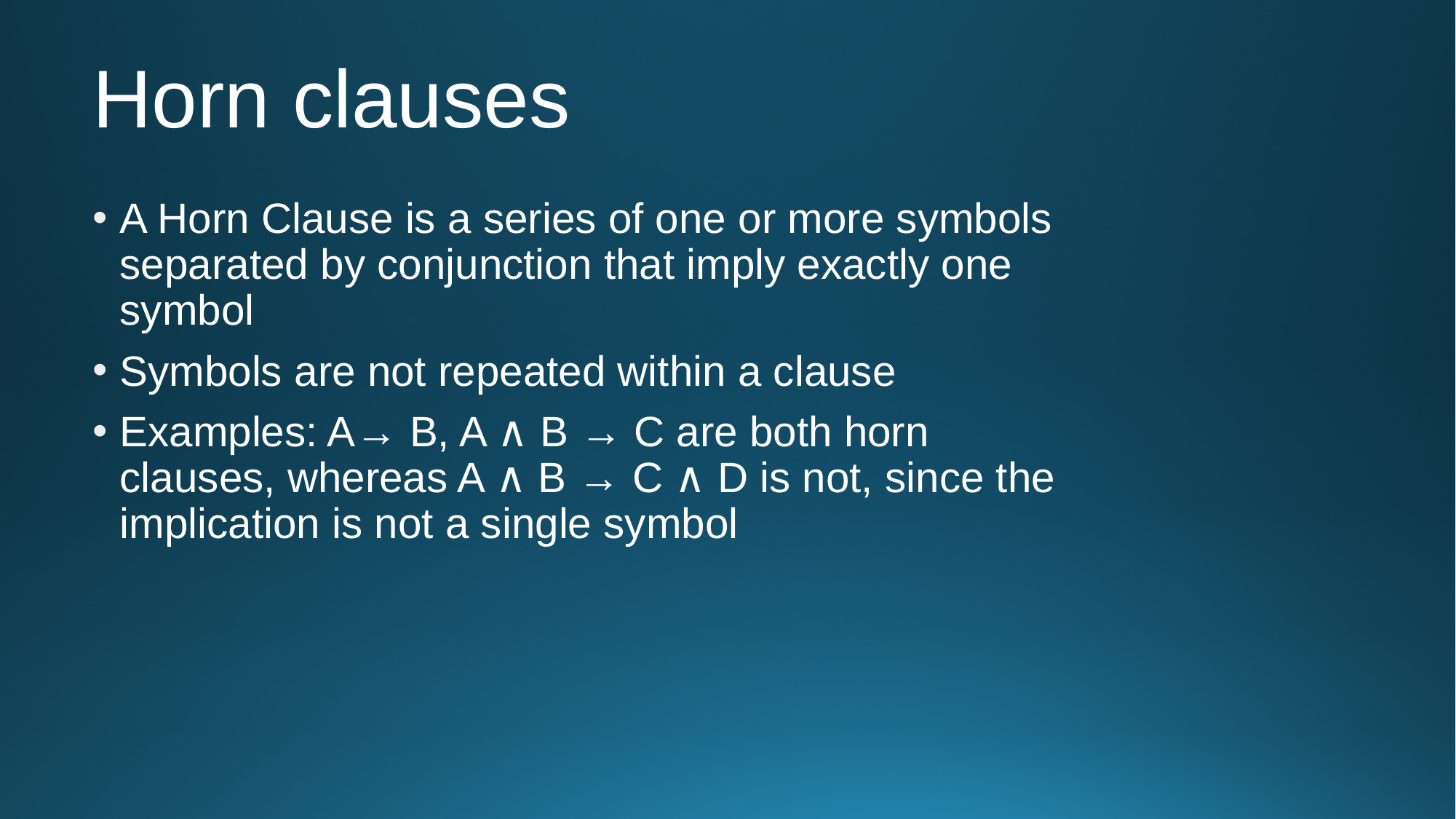

# Horn clauses
A Horn Clause is a series of one or more symbols separated by conjunction that imply exactly one symbol
Symbols are not repeated within a clause
Examples: A→ B, A ∧ B → C are both horn clauses, whereas A ∧ B → C ∧ D is not, since the implication is not a single symbol